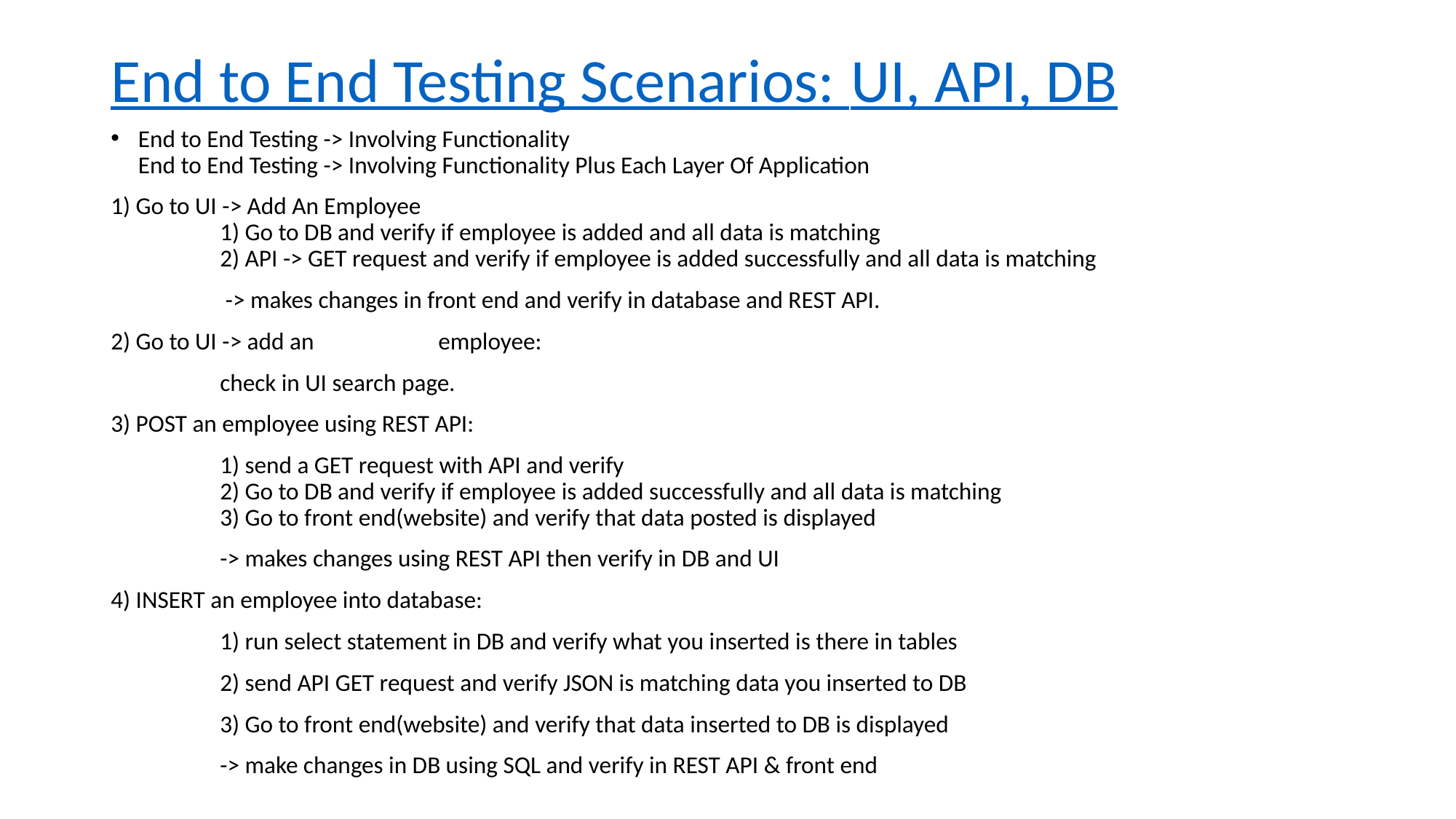

# End to End Testing Scenarios: UI, API, DB
End to End Testing -> Involving Functionality
End to End Testing -> Involving Functionality Plus Each Layer Of Application
1) Go to UI -> Add An Employee
	1) Go to DB and verify if employee is added and all data is matching
	2) API -> GET request and verify if employee is added successfully and all data is matching
	 -> makes changes in front end and verify in database and REST API.
2) Go to UI -> add an    	employee:
	check in UI search page.
3) POST an employee using REST API:
	1) send a GET request with API and verify
	2) Go to DB and verify if employee is added successfully and all data is matching
	3) Go to front end(website) and verify that data posted is displayed
	-> makes changes using REST API then verify in DB and UI
4) INSERT an employee into database:
	1) run select statement in DB and verify what you inserted is there in tables
	2) send API GET request and verify JSON is matching data you inserted to DB
	3) Go to front end(website) and verify that data inserted to DB is displayed
	-> make changes in DB using SQL and verify in REST API & front end